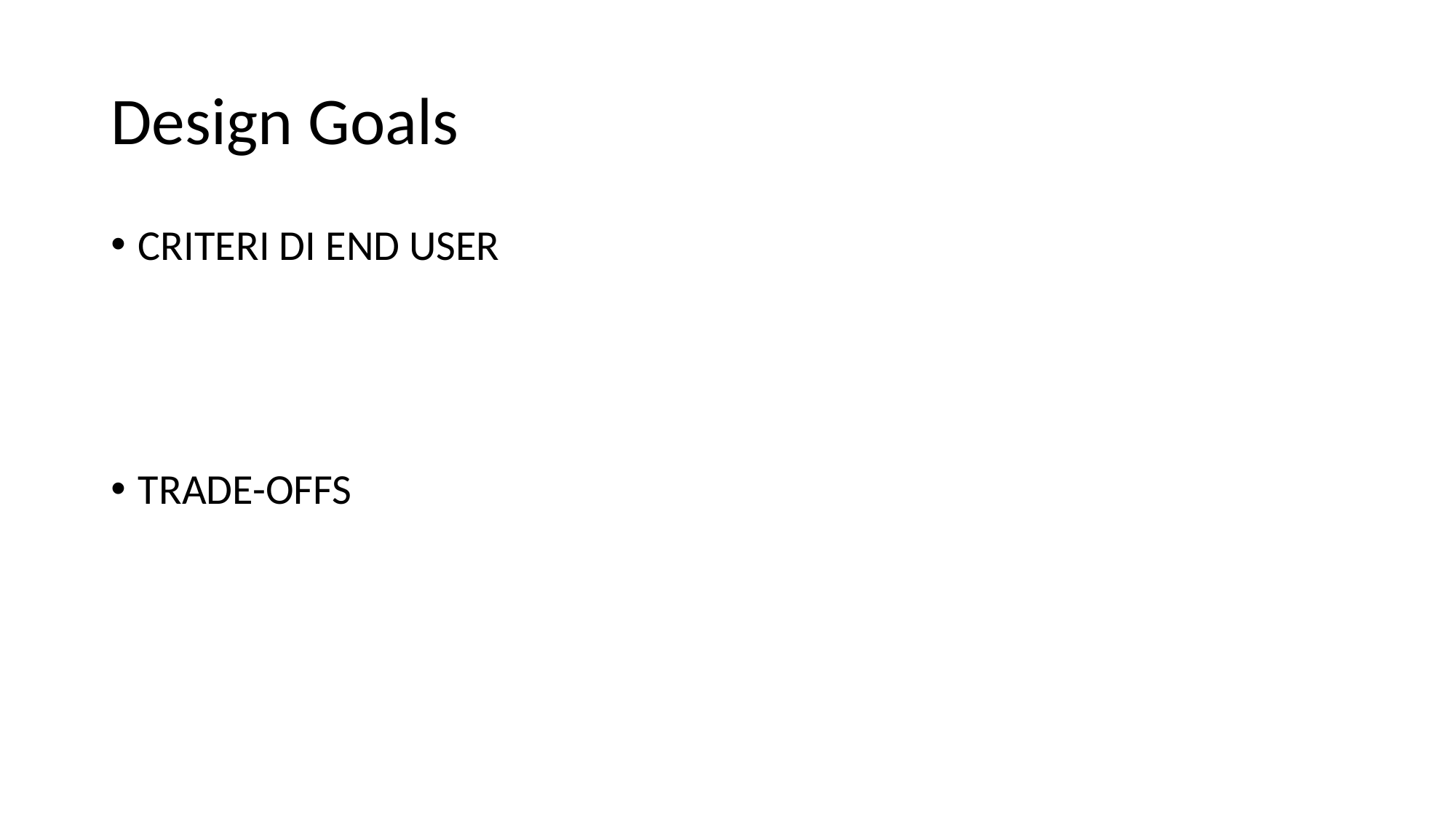

# Design Goals
CRITERI DI END USER

TRADE-OFFS